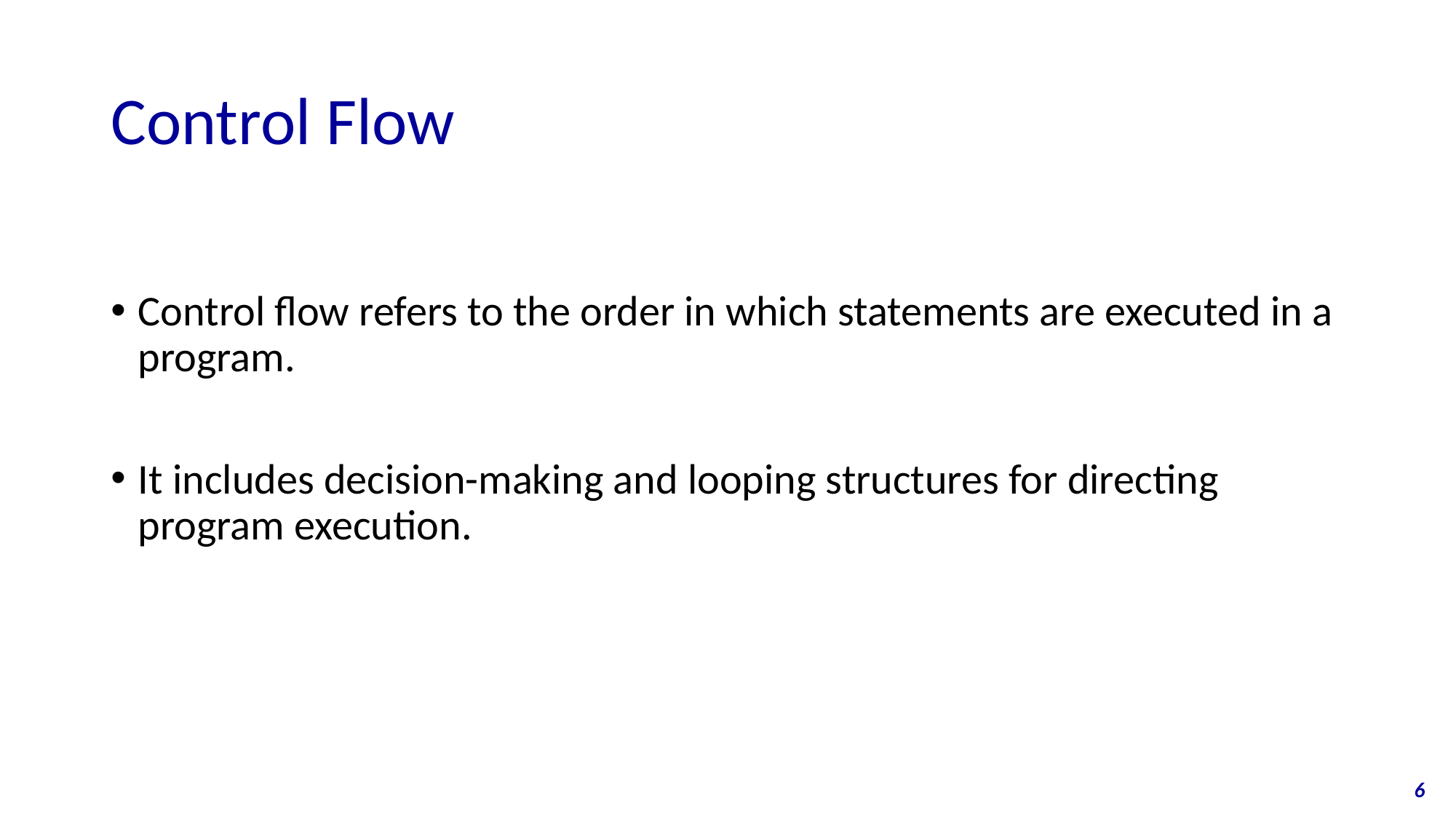

# Control Flow

Control flow refers to the order in which statements are executed in a program.

It includes decision-making and looping structures for directing program execution.
6